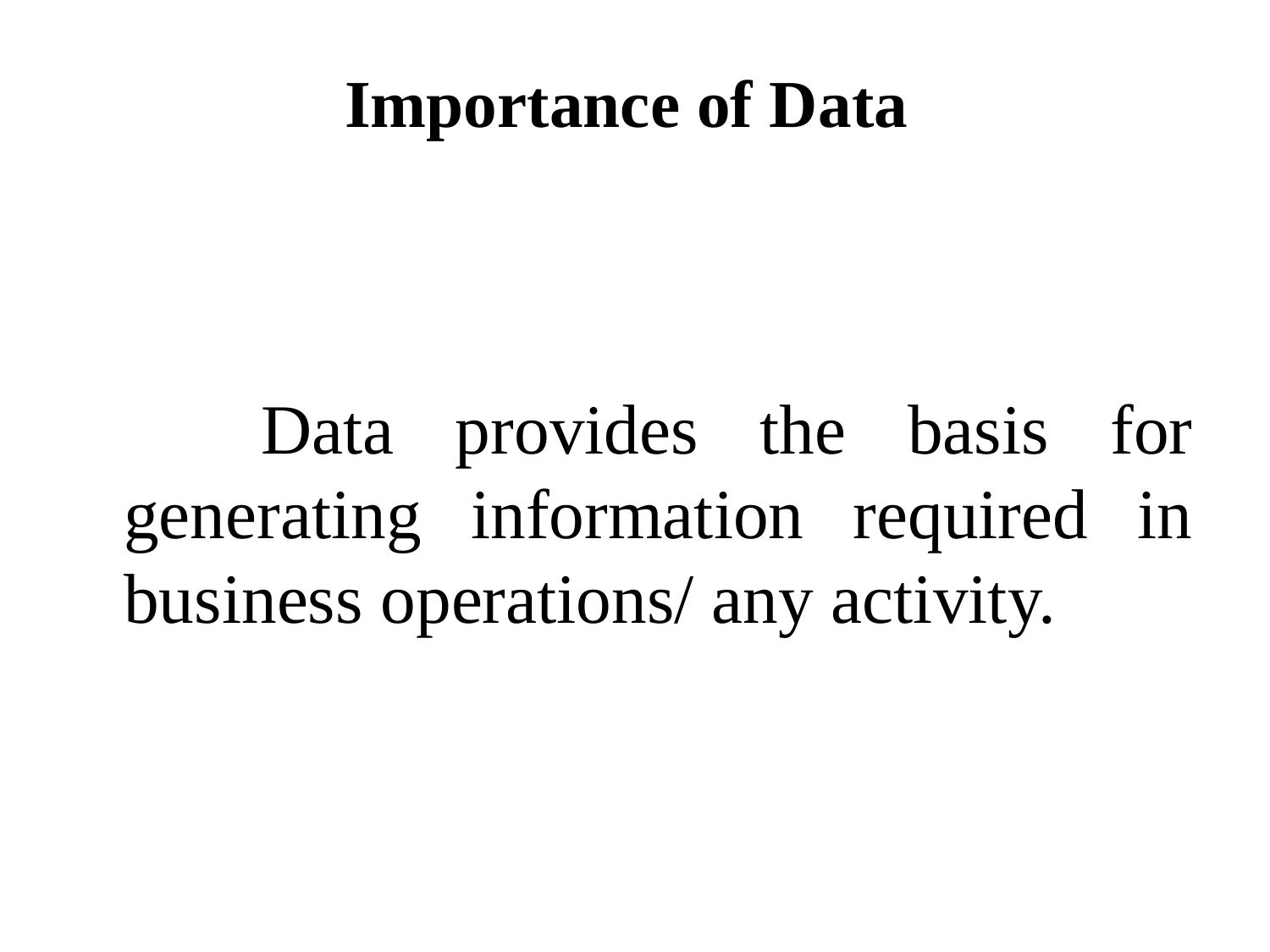

# Importance of Data

   Data provides the basis for generating information required in business operations/ any activity.